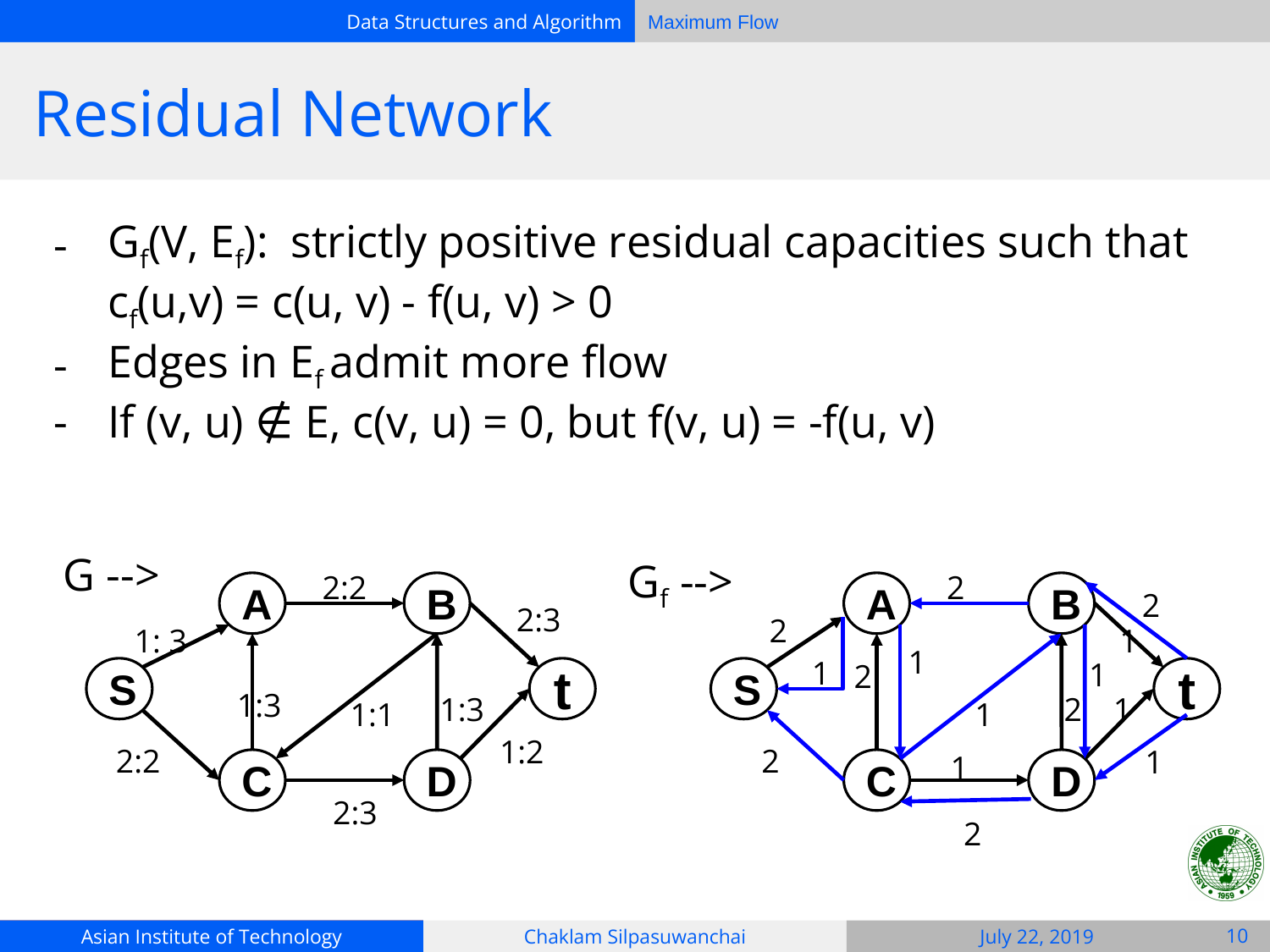

# Residual Network
Gf(V, Ef):  strictly positive residual capacities such that cf(u,v) = c(u, v) - f(u, v) > 0
Edges in Ef admit more flow
If (v, u) ∉ E, c(v, u) = 0, but f(v, u) = -f(u, v)
G -->
Gf -->
2:2
A
B
2:3
1: 3
S
t
1:3
1:3
1:1
1:2
2:2
C
D
2:3
2
2
A
B
2
1
1
1
1
2
S
t
1
2
1
2
1
1
C
D

2
10